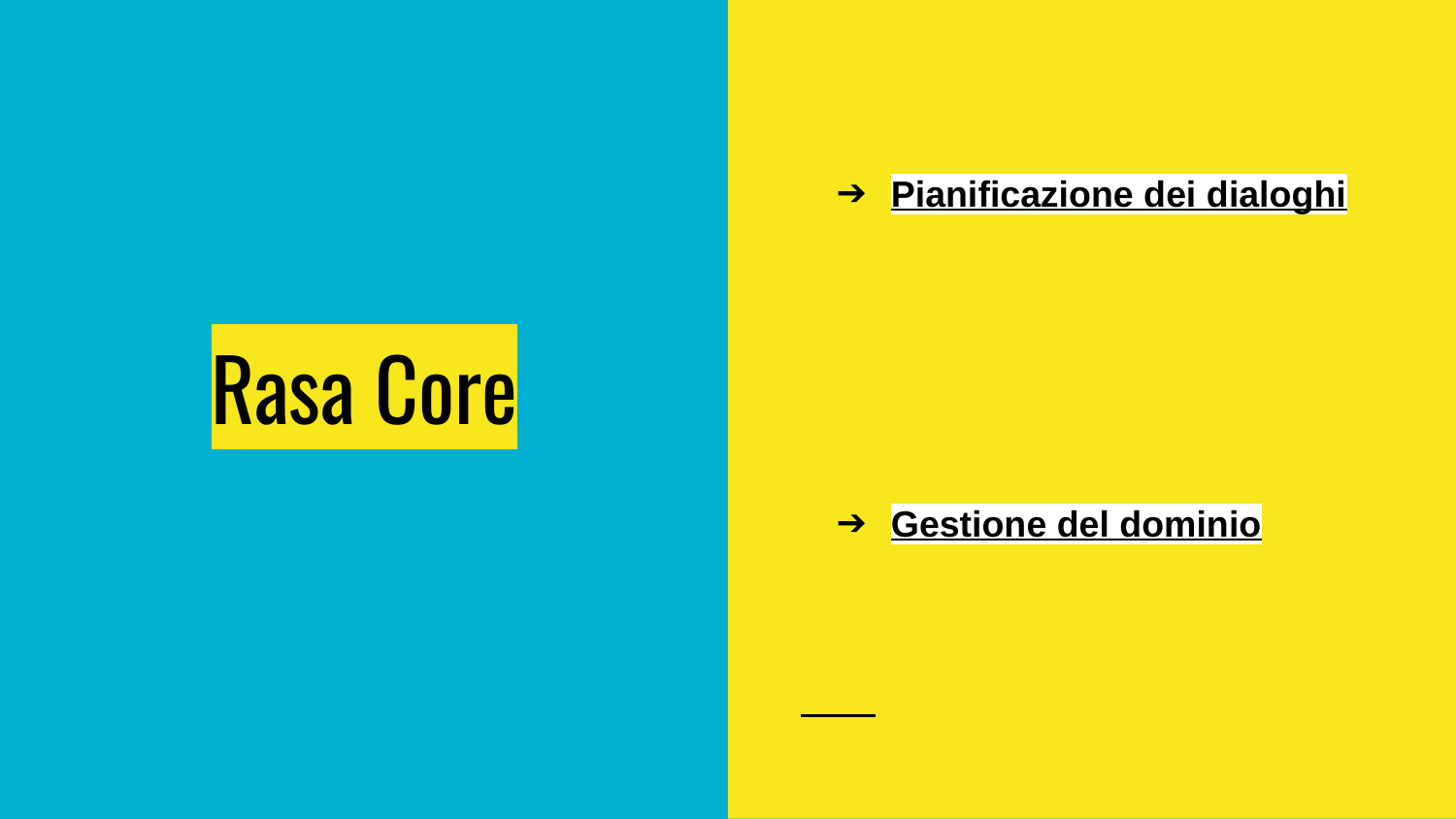

Pianificazione dei dialoghi

Gestione del dominio

# Rasa Core